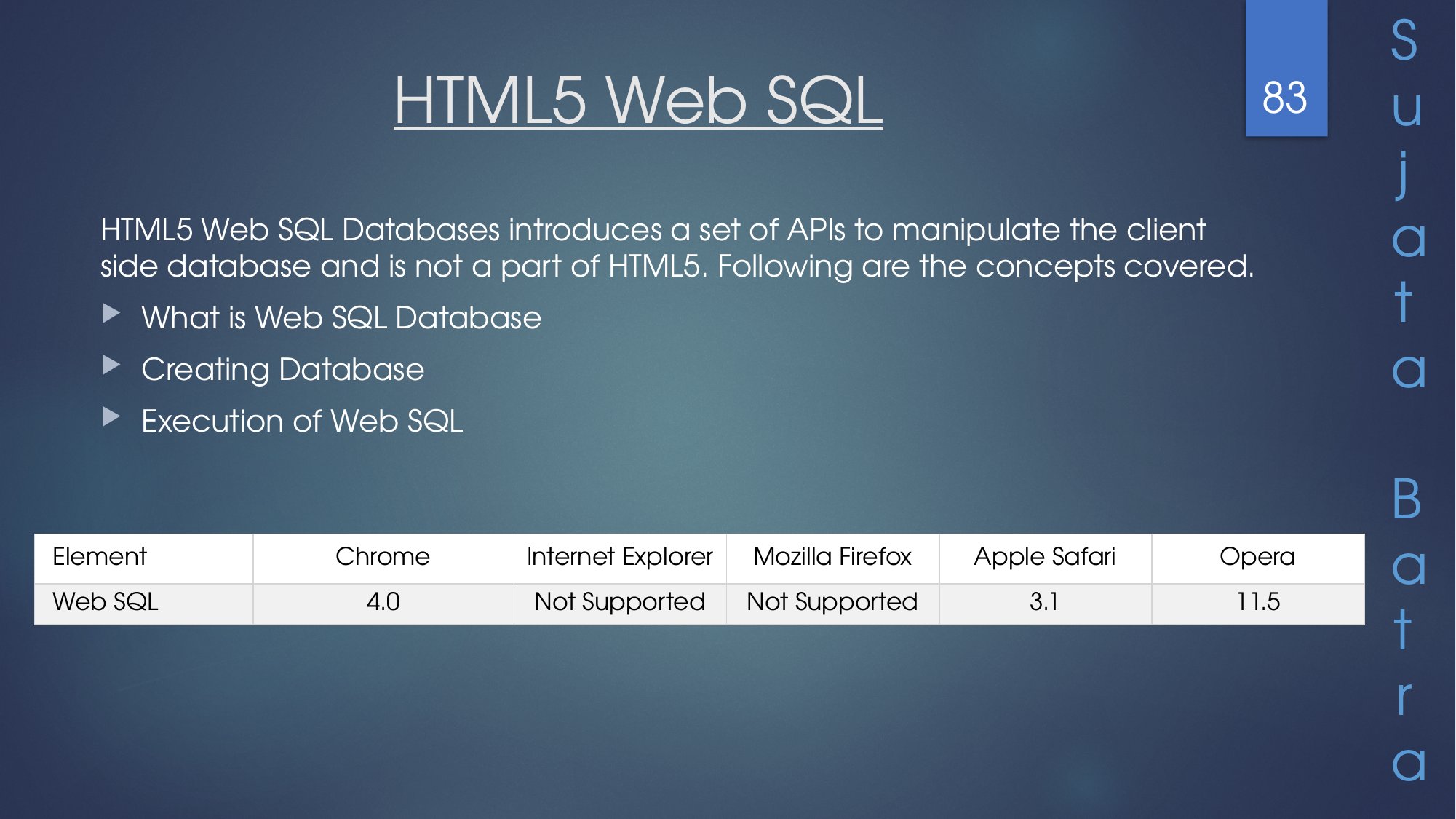

83
# HTML5 Web SQL
HTML5 Web SQL Databases introduces a set of APIs to manipulate the client side database and is not a part of HTML5. Following are the concepts covered.
What is Web SQL Database
Creating Database
Execution of Web SQL
| Element | Chrome | Internet Explorer | Mozilla Firefox | Apple Safari | Opera |
| --- | --- | --- | --- | --- | --- |
| Web SQL | 4.0 | Not Supported | Not Supported | 3.1 | 11.5 |